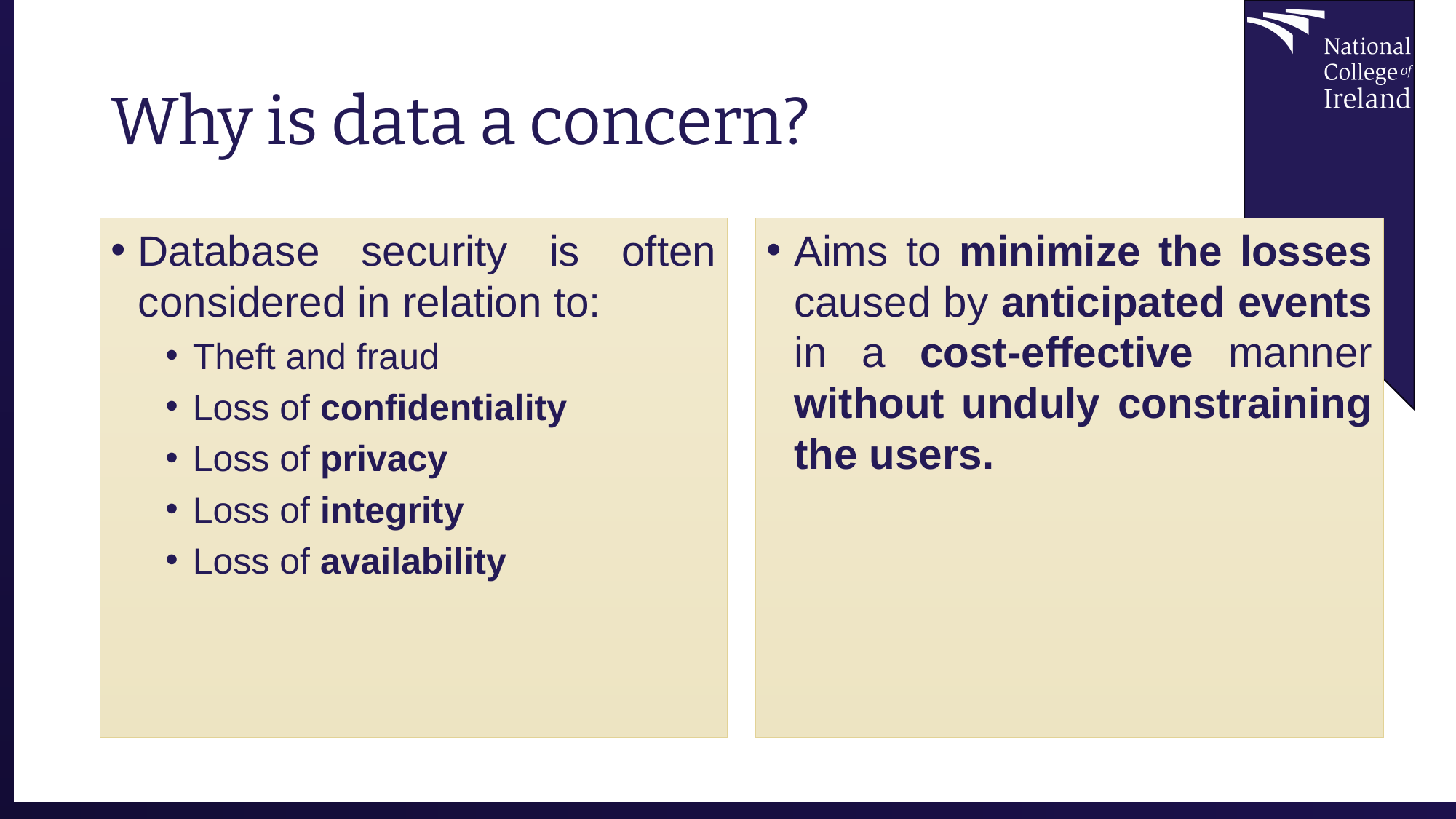

# Why is data a concern?
Database security is often considered in relation to:
Theft and fraud
Loss of confidentiality
Loss of privacy
Loss of integrity
Loss of availability

Aims to minimize the losses caused by anticipated events in a cost-effective manner without unduly constraining the users.